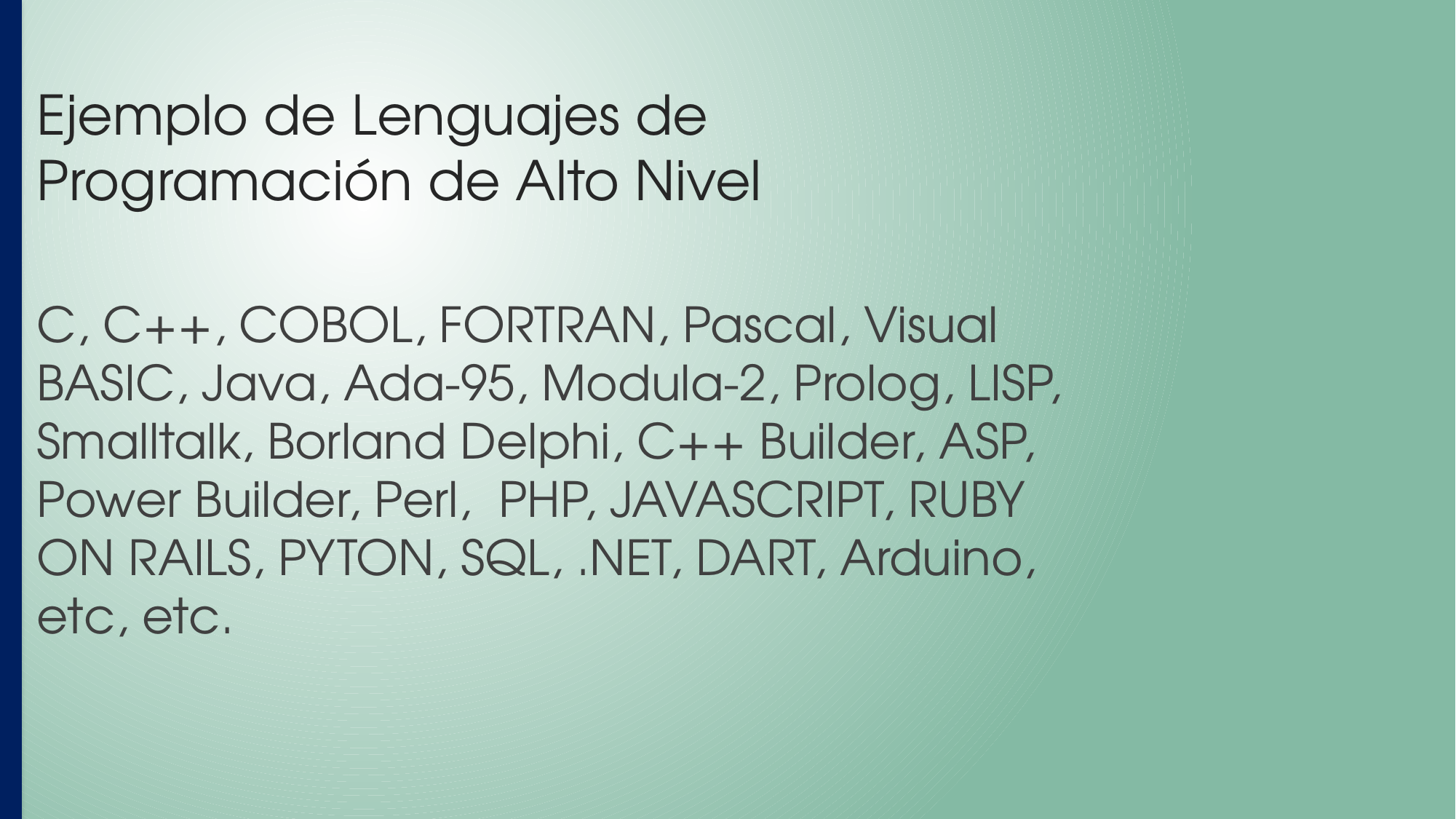

# Ejemplo de Lenguajes de Programación de Alto Nivel
C, C++, COBOL, FORTRAN, Pascal, Visual BASIC, Java, Ada-95, Modula-2, Prolog, LISP, Smalltalk, Borland Delphi, C++ Builder, ASP, Power Builder, Perl,  PHP, JAVASCRIPT, RUBY ON RAILS, PYTON, SQL, .NET, DART, Arduino, etc, etc.